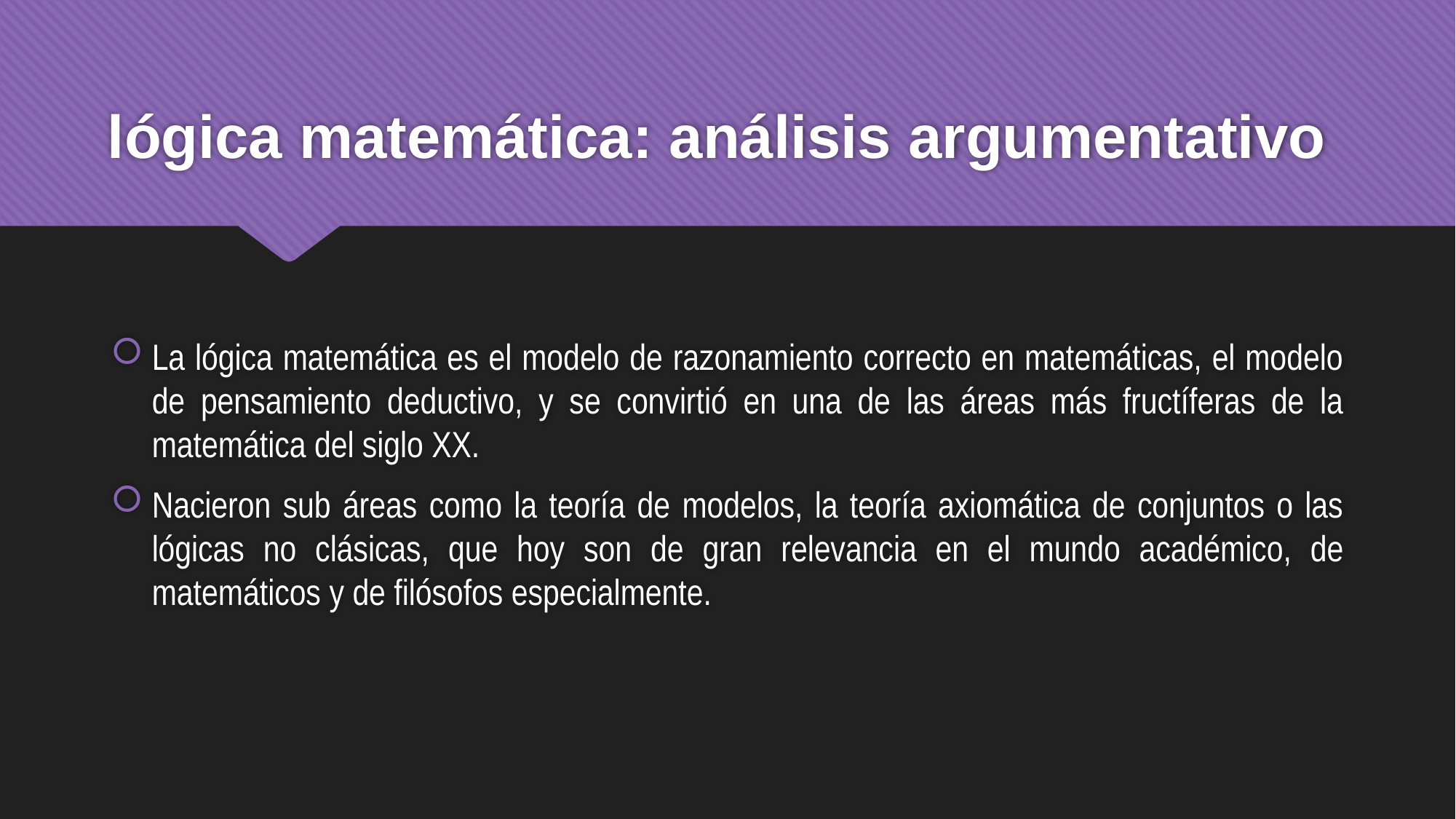

# lógica matemática: análisis argumentativo
La lógica matemática es el modelo de razonamiento correcto en matemáticas, el modelo de pensamiento deductivo, y se convirtió en una de las áreas más fructíferas de la matemática del siglo XX.
Nacieron sub áreas como la teoría de modelos, la teoría axiomática de conjuntos o las lógicas no clásicas, que hoy son de gran relevancia en el mundo académico, de matemáticos y de filósofos especialmente.